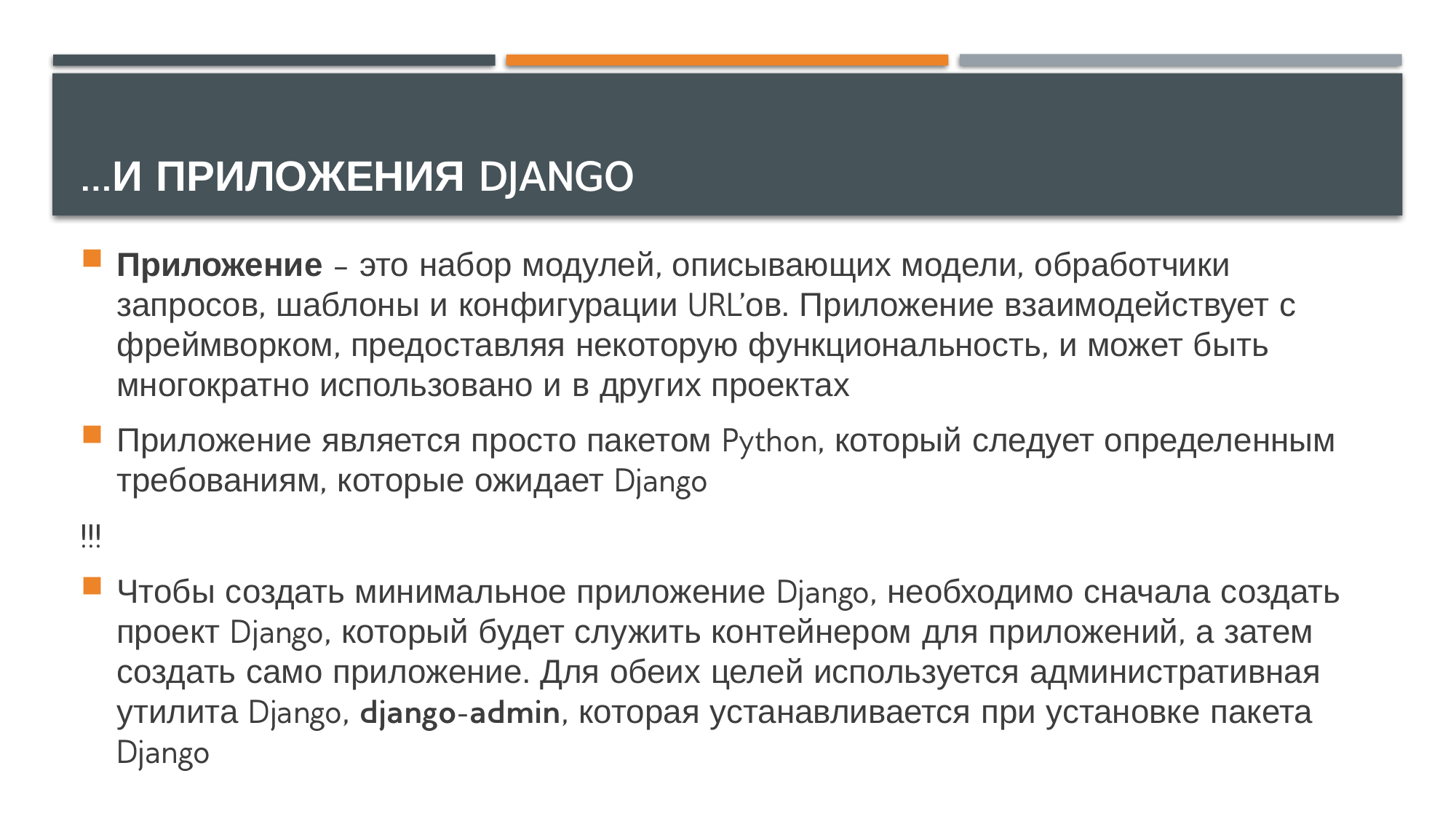

# …и приложения Django
Приложение – это набор модулей, описывающих модели, обработчики запросов, шаблоны и конфигурации URL’ов. Приложение взаимодействует с фреймворком, предоставляя некоторую функциональность, и может быть многократно использовано и в других проектах
Приложение является просто пакетом Python, который следует определенным требованиям, которые ожидает Django
!!!
Чтобы создать минимальное приложение Django, необходимо сначала создать проект Django, который будет служить контейнером для приложений, а затем создать само приложение. Для обеих целей используется административная утилита Django, django-admin, которая устанавливается при установке пакета Django